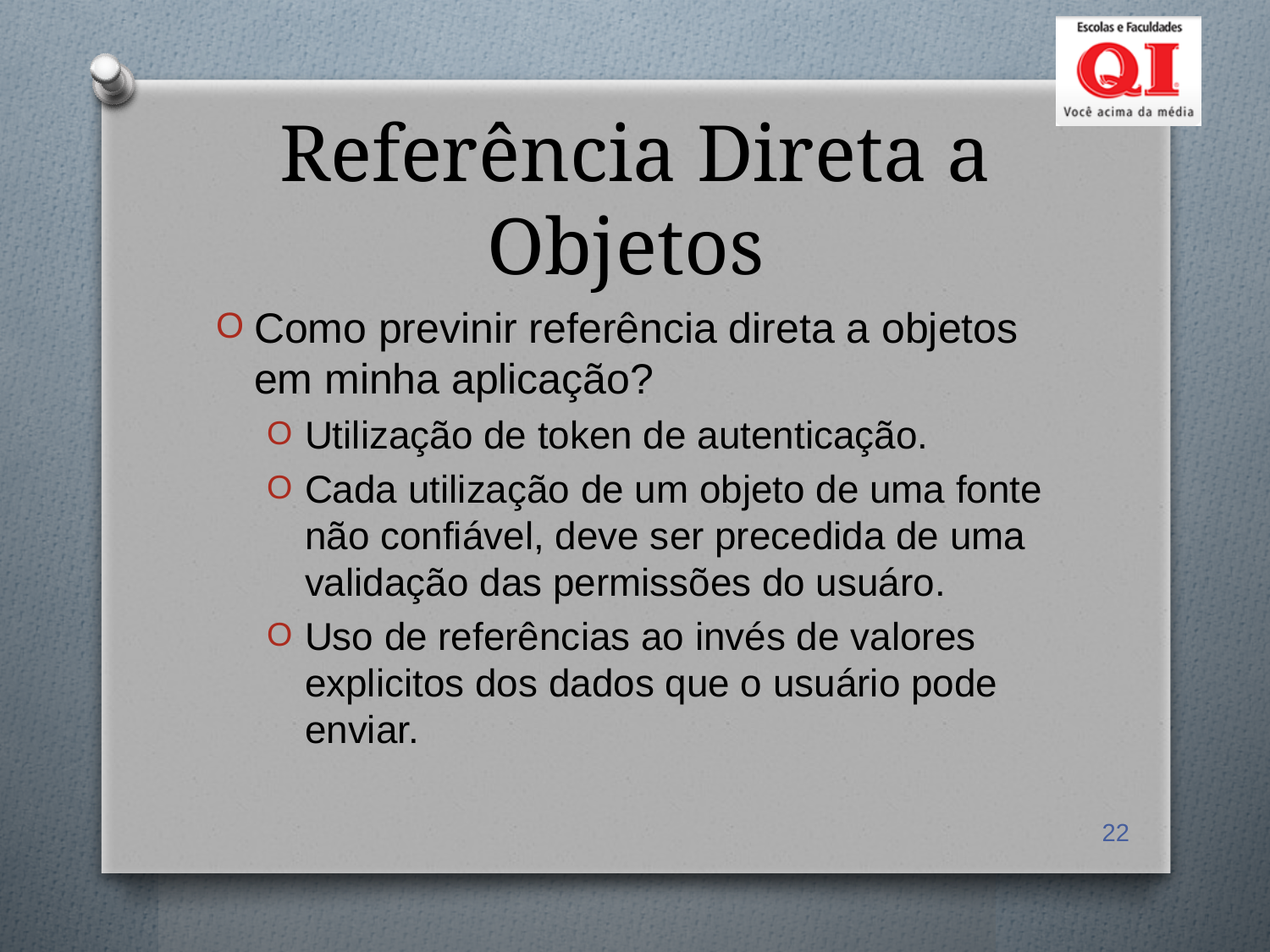

# Referência Direta a Objetos
Como previnir referência direta a objetos em minha aplicação?
Utilização de token de autenticação.
Cada utilização de um objeto de uma fonte não confiável, deve ser precedida de uma validação das permissões do usuáro.
Uso de referências ao invés de valores explicitos dos dados que o usuário pode enviar.
22